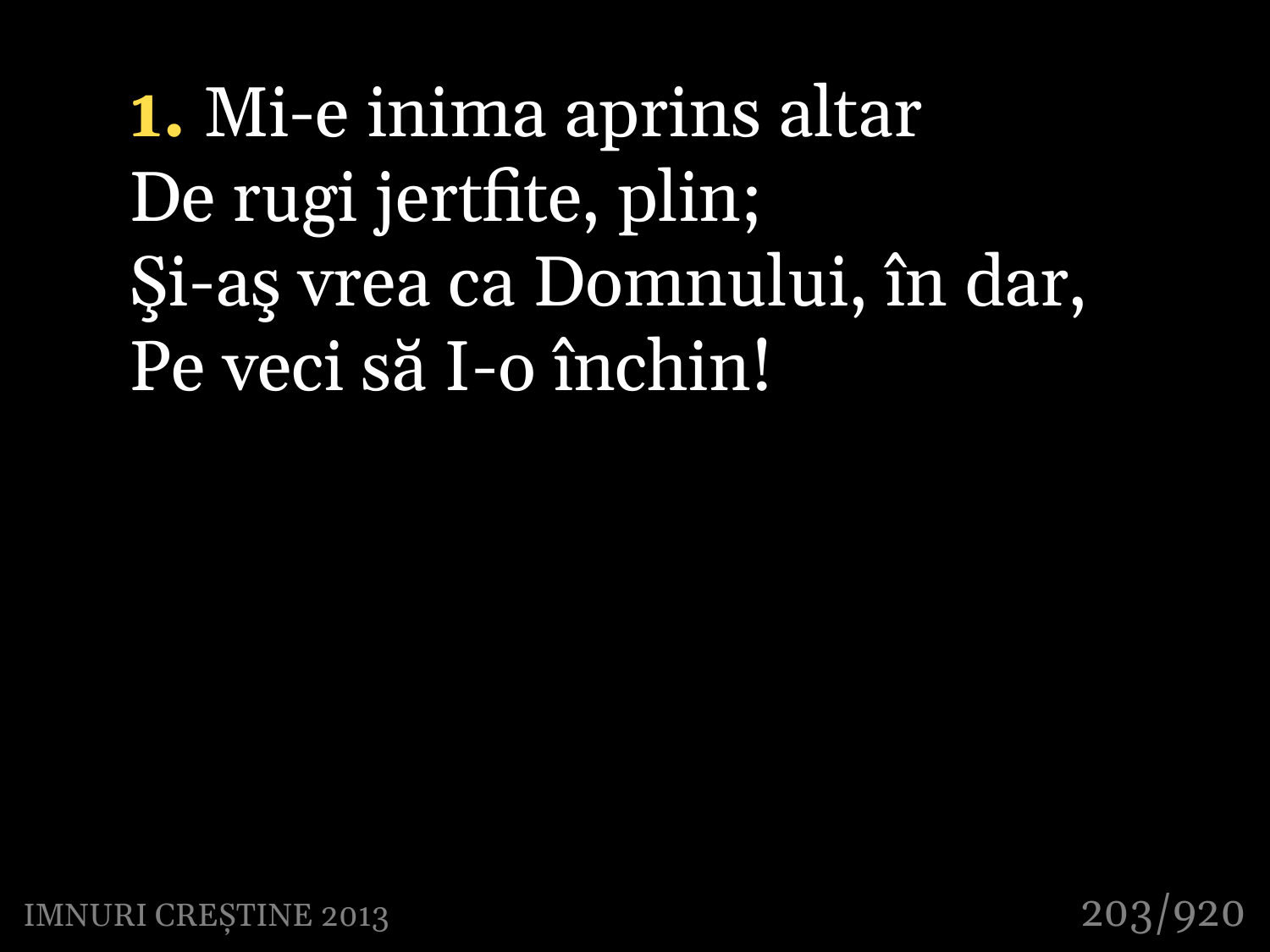

1. Mi-e inima aprins altar
De rugi jertfite, plin;
Şi-aş vrea ca Domnului, în dar,
Pe veci să I-o închin!
203/920
IMNURI CREȘTINE 2013